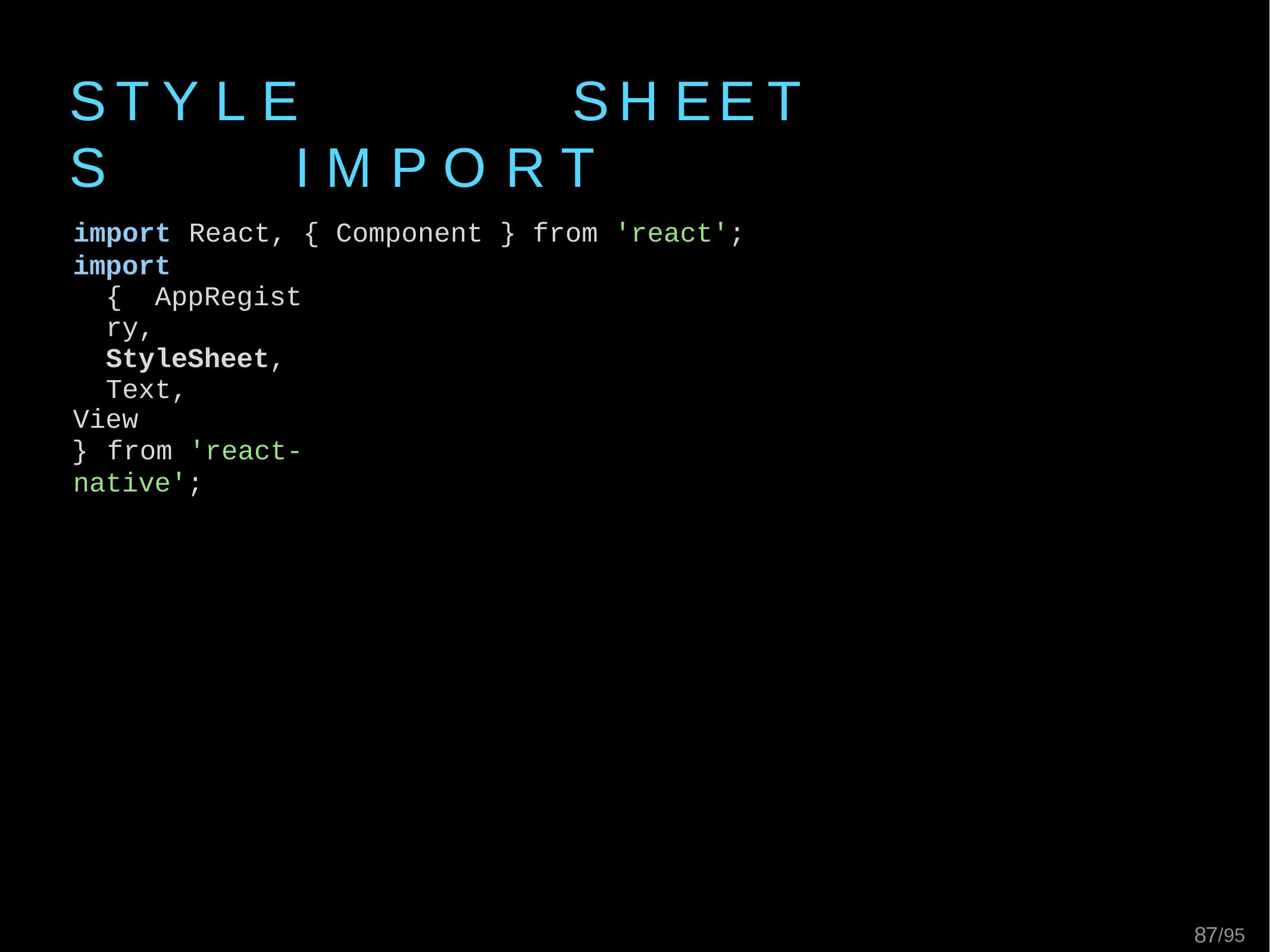

# S T Y L E	S H E E T S	I M P O R T
import	React, { Component	}	from	'react';
import	{  AppRegistry,  StyleSheet,  Text,
View
}	from	'react-native';
87/95